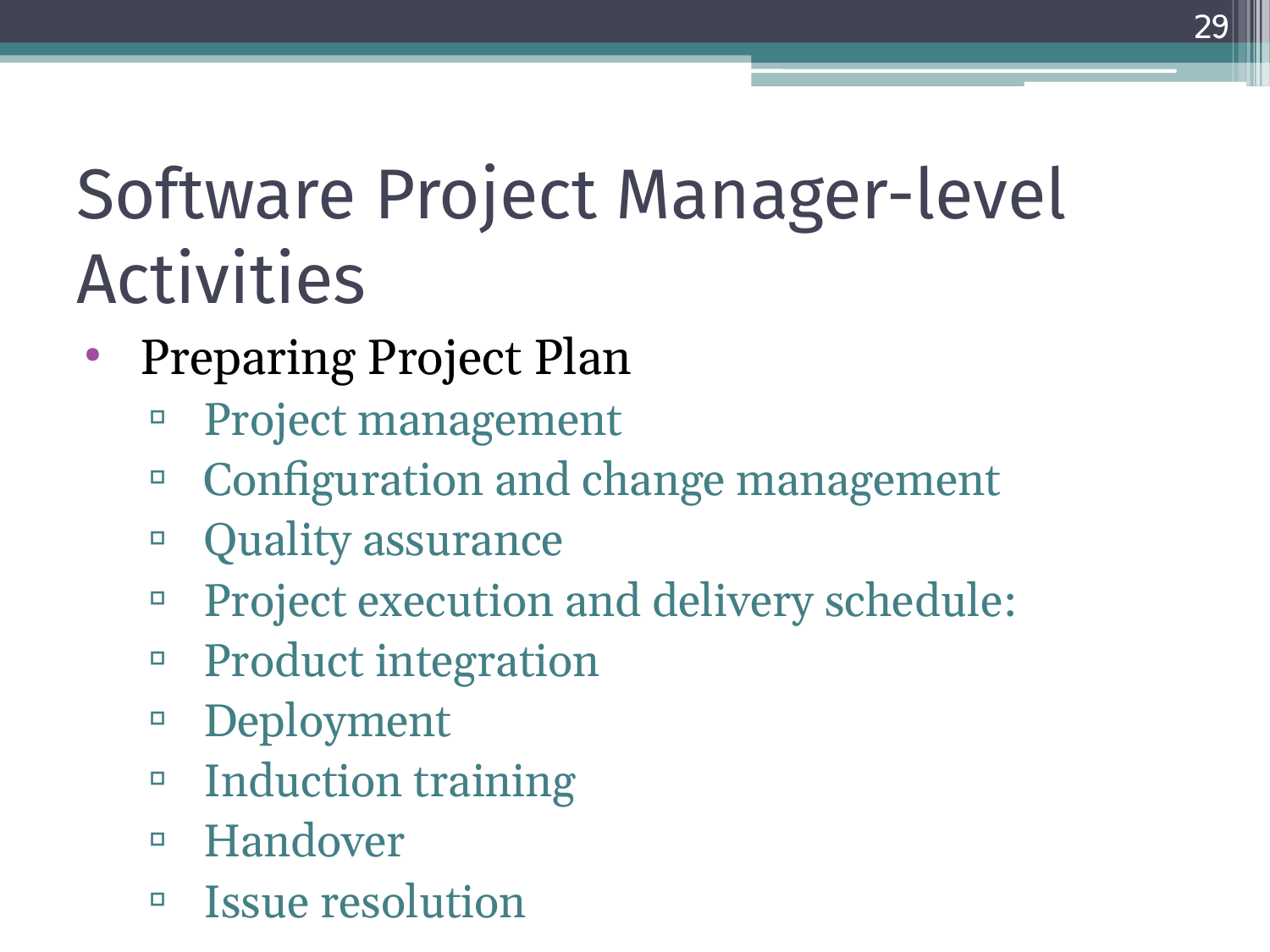

29
# Software Project Manager-level Activities
Preparing Project Plan
Project management
Configuration and change management
Quality assurance
Project execution and delivery schedule:
Product integration
Deployment
Induction training
Handover
Issue resolution